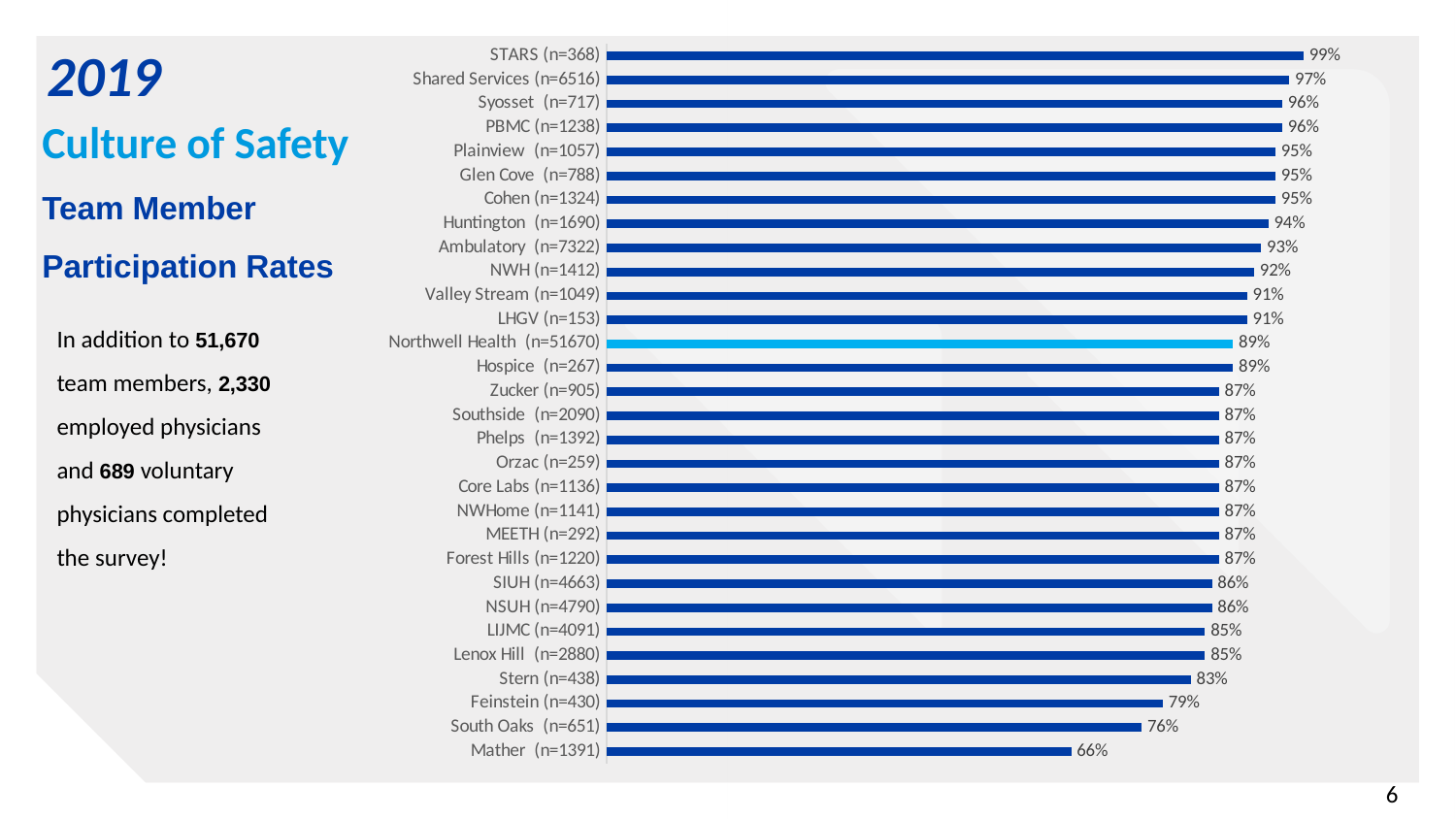

### Chart

| Category |  |
|---|---|
| Mather  (n=1391) | 0.66 |
| South Oaks  (n=651) | 0.76 |
| Feinstein (n=430) | 0.79 |
| Stern (n=438) | 0.83 |
| Lenox Hill  (n=2880) | 0.85 |
| LIJMC (n=4091) | 0.85 |
| NSUH (n=4790) | 0.86 |
| SIUH (n=4663) | 0.86 |
| Forest Hills (n=1220) | 0.87 |
| MEETH (n=292) | 0.87 |
| NWHome (n=1141) | 0.87 |
| Core Labs (n=1136) | 0.87 |
| Orzac (n=259) | 0.87 |
| Phelps  (n=1392) | 0.87 |
| Southside  (n=2090) | 0.87 |
| Zucker (n=905) | 0.87 |
| Hospice  (n=267) | 0.89 |
| Northwell Health  (n=51670) | 0.89 |
| LHGV (n=153) | 0.91 |
| Valley Stream (n=1049) | 0.91 |
| NWH (n=1412) | 0.92 |
| Ambulatory  (n=7322) | 0.93 |
| Huntington  (n=1690) | 0.94 |
| Cohen (n=1324) | 0.95 |
| Glen Cove  (n=788) | 0.95 |
| Plainview  (n=1057) | 0.95 |
| PBMC (n=1238) | 0.96 |
| Syosset  (n=717) | 0.96 |
| Shared Services (n=6516) | 0.97 |
| STARS (n=368) | 0.99 |
2019

Culture of Safety
Team Member Participation Rates
In addition to 51,670 team members, 2,330 employed physicians and 689 voluntary physicians completed the survey!